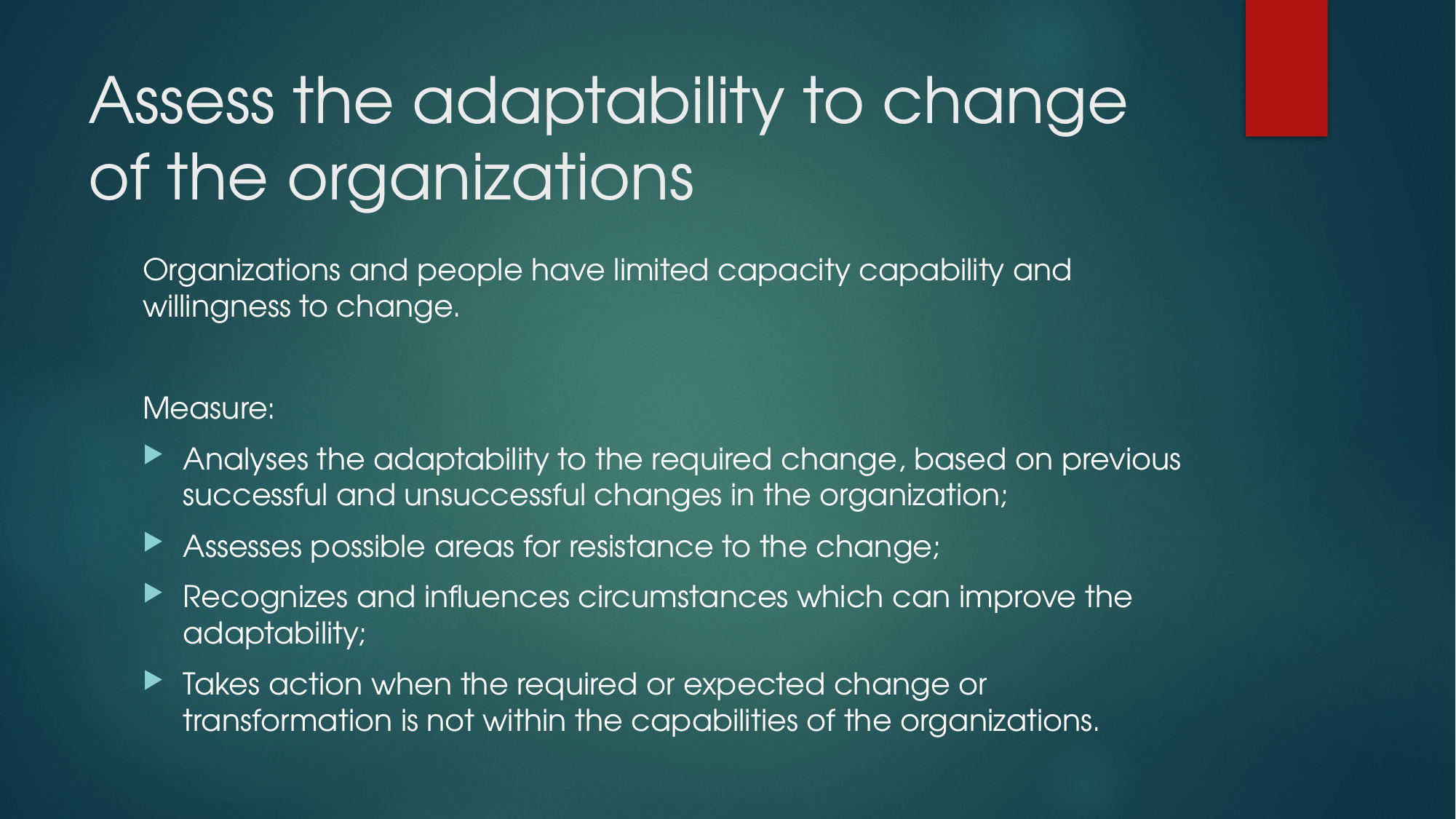

# Assess the adaptability to change of the organizations
Organizations and people have limited capacity capability and willingness to change.

Measure:
Analyses the adaptability to the required change, based on previous successful and unsuccessful changes in the organization;
Assesses possible areas for resistance to the change;
Recognizes and influences circumstances which can improve the adaptability;
Takes action when the required or expected change or transformation is not within the capabilities of the organizations.